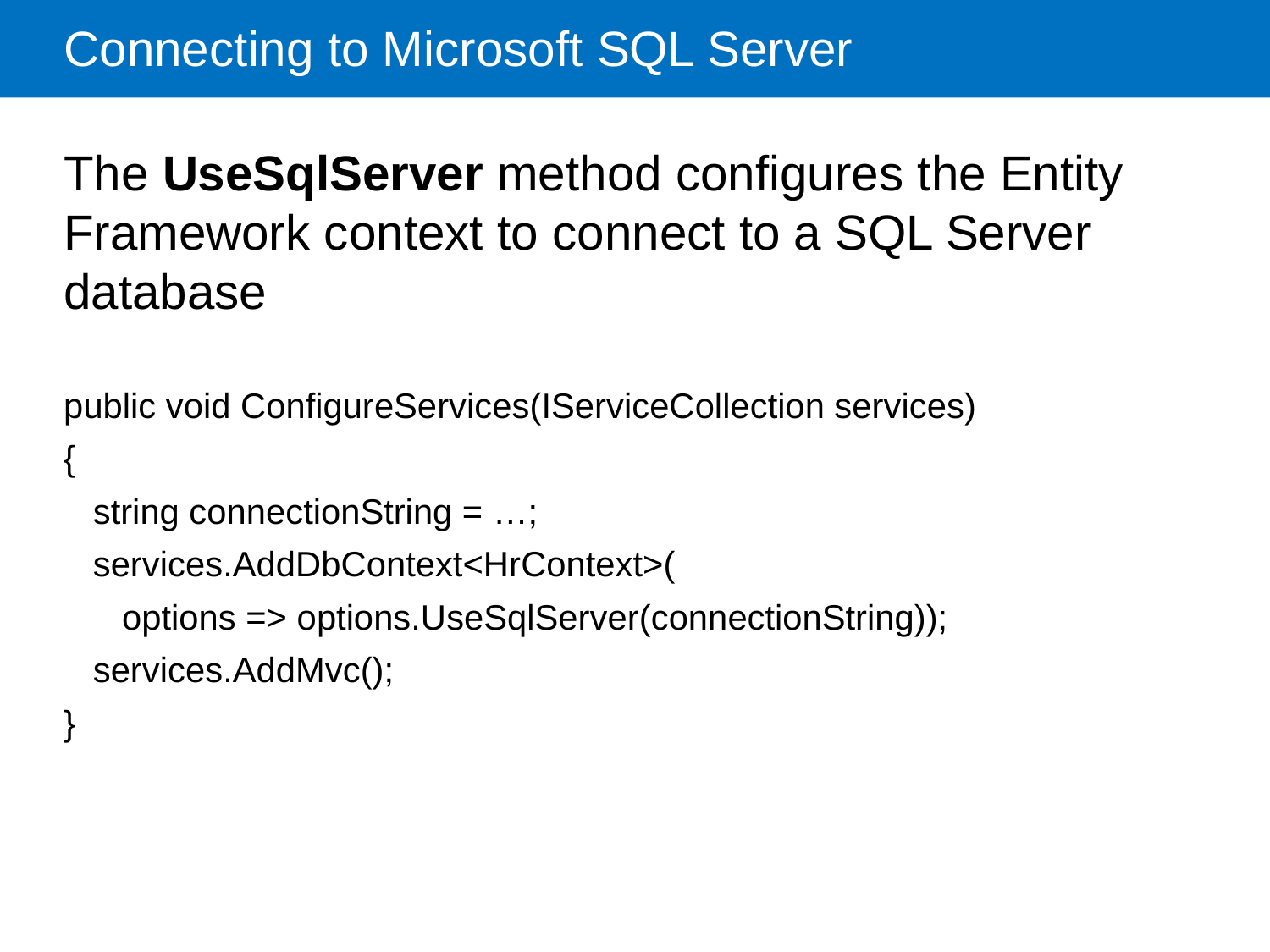

# Connecting to Microsoft SQL Server
The UseSqlServer method configures the Entity Framework context to connect to a SQL Server database

public void ConfigureServices(IServiceCollection services)
{
   string connectionString = …;
   services.AddDbContext<HrContext>(
      options => options.UseSqlServer(connectionString));
   services.AddMvc();
}